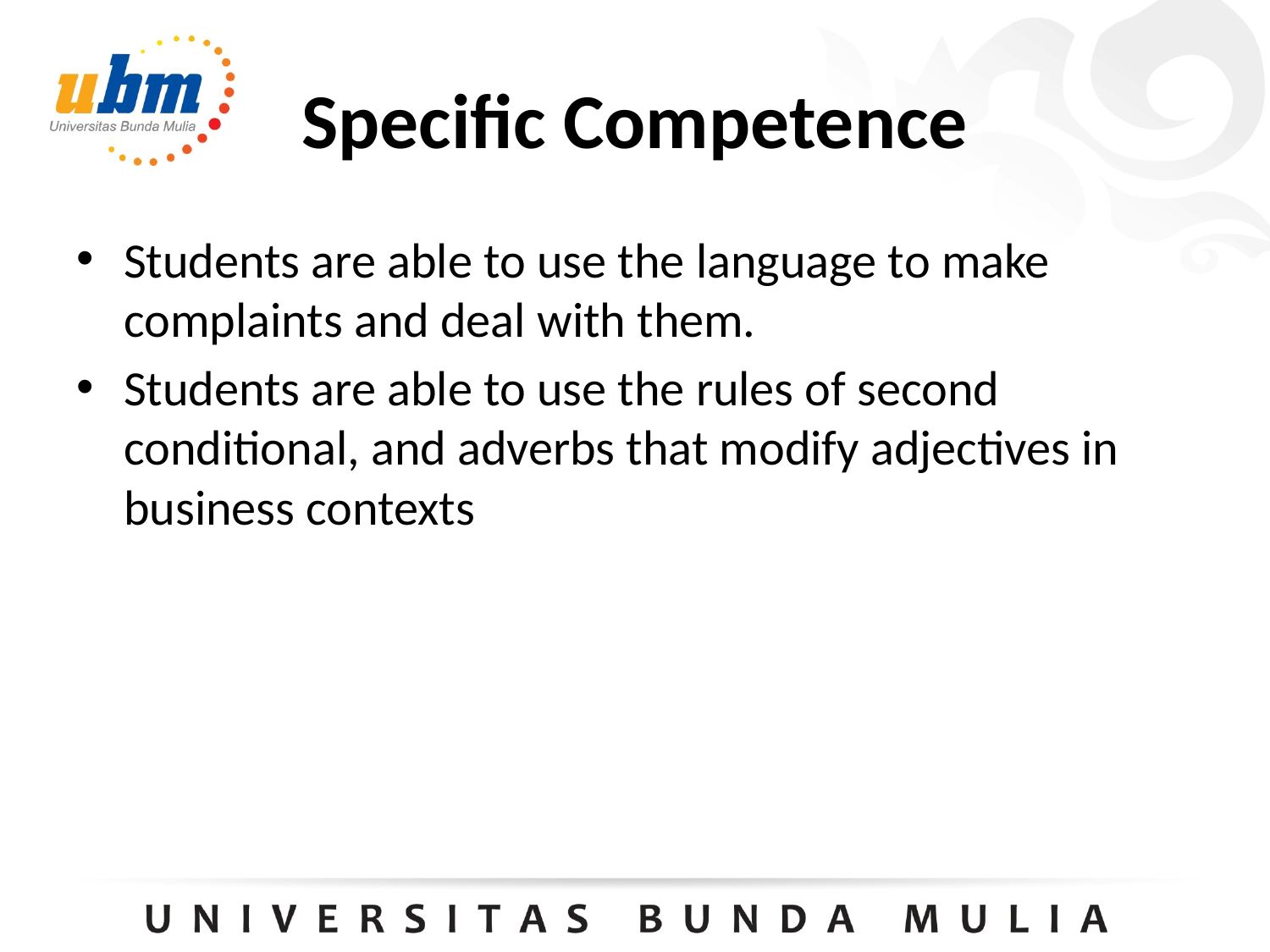

# Specific Competence
Students are able to use the language to make complaints and deal with them.
Students are able to use the rules of second conditional, and adverbs that modify adjectives in business contexts